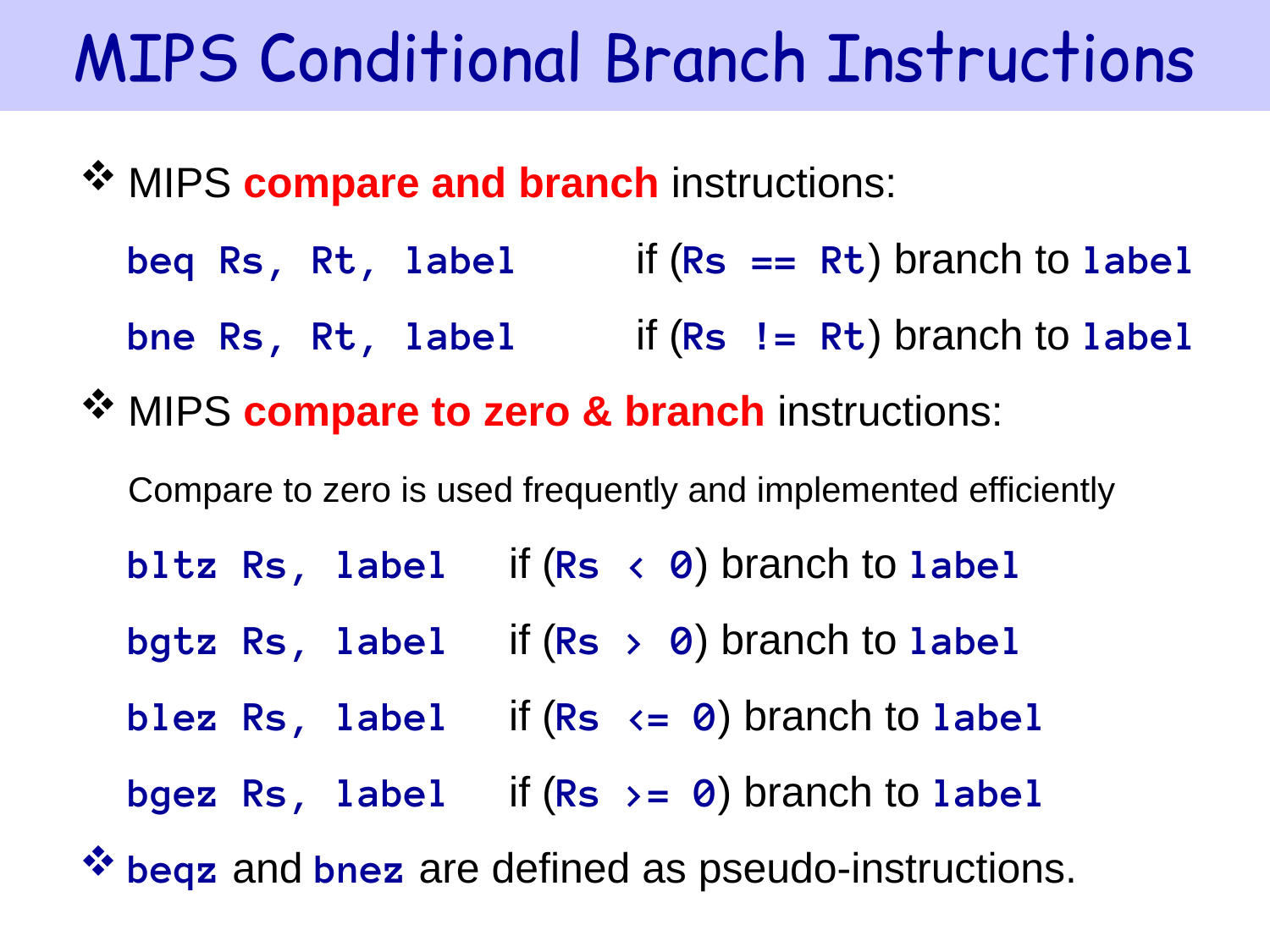

# MIPS Conditional Branch Instructions

MIPS compare and branch instructions:
	beq Rs, Rt, label	if (Rs == Rt) branch to label
	bne Rs, Rt, label	if (Rs != Rt) branch to label
MIPS compare to zero & branch instructions:
	Compare to zero is used frequently and implemented efficiently
	bltz Rs, label	if (Rs < 0) branch to label
	bgtz Rs, label	if (Rs > 0) branch to label
	blez Rs, label	if (Rs <= 0) branch to label
	bgez Rs, label	if (Rs >= 0) branch to label
beqz and bnez are defined as pseudo-instructions.